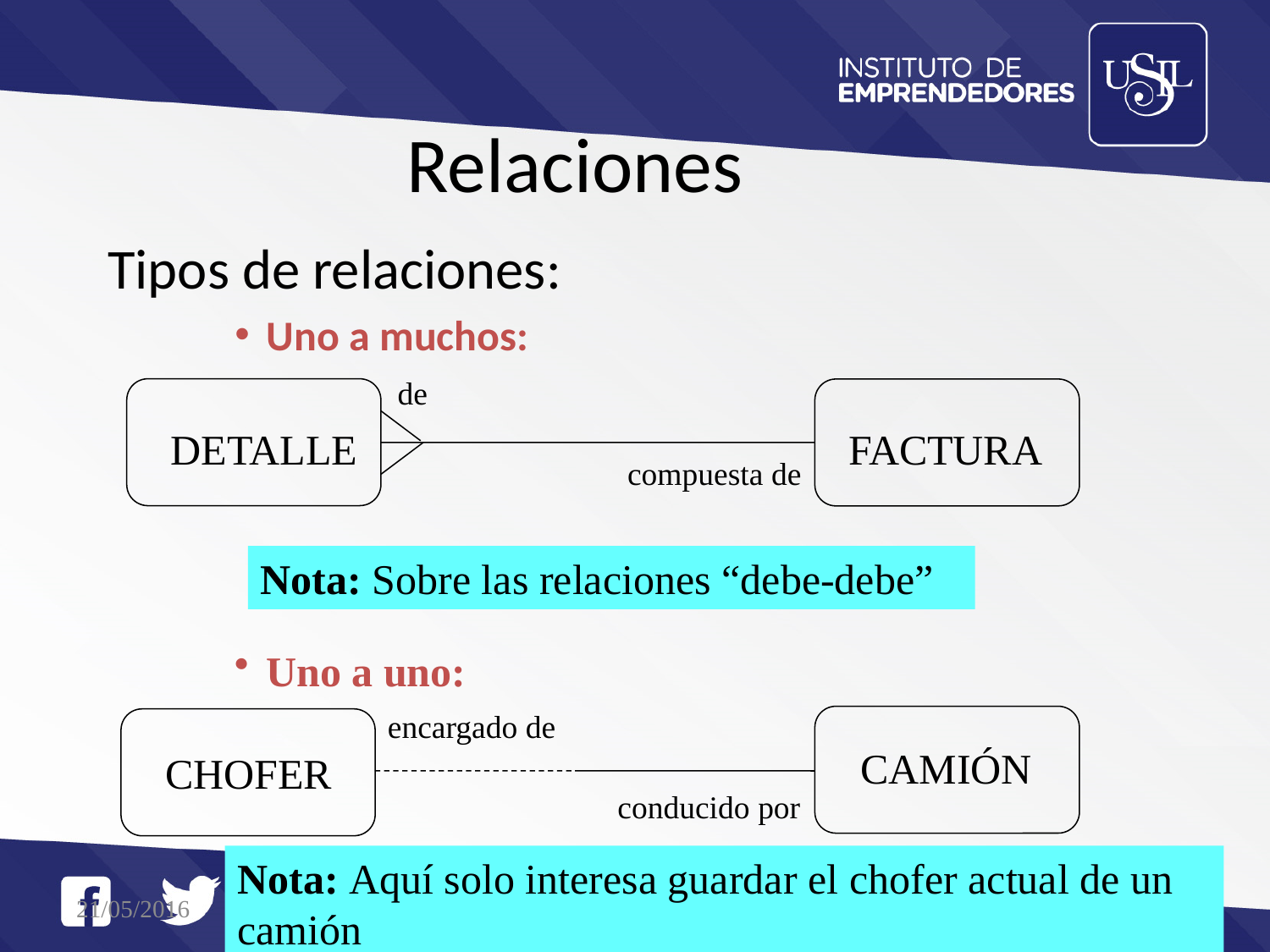

# Relaciones
Tipos de relaciones:
Uno a muchos:
de

DETALLE

FACTURA

compuesta de
Nota: Sobre las relaciones “debe-debe”
Uno a uno:
encargado de

CAMIÓN

CHOFER

conducido por
Nota: Aquí solo interesa guardar el chofer actual de un camión
21/05/2016
Curso Bases de Datos
22